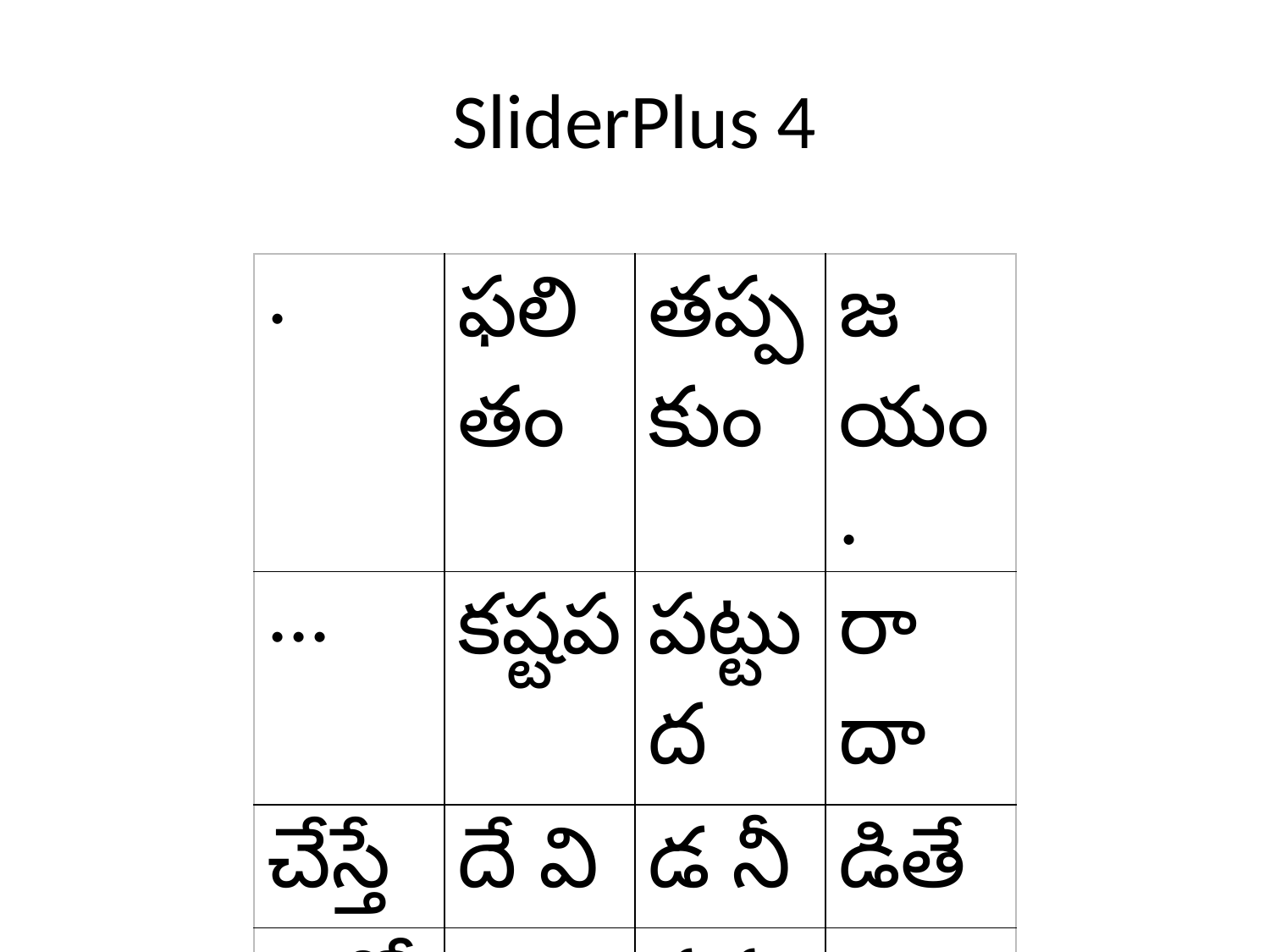

# SliderPlus 4
| . | ఫలితం | తప్పకుం | జయం. |
| --- | --- | --- | --- |
| ... | కష్టప | పట్టుద | రాదా |
| చేస్తే | దే వి | డ నీ | డితే |
| లతో | .. | సమరం |  |